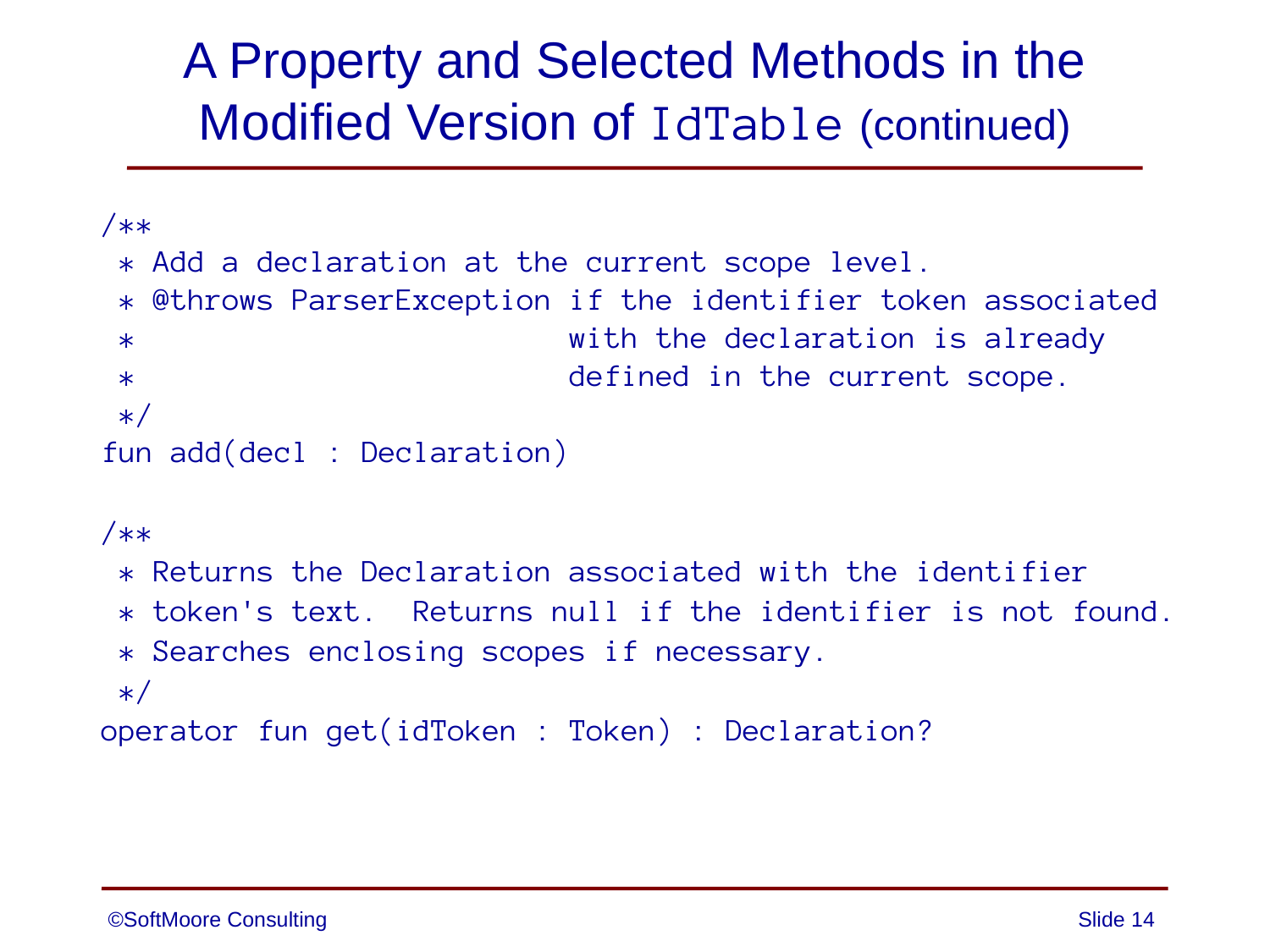

# A Property and Selected Methods in the Modified Version of IdTable (continued)
/**
 * Add a declaration at the current scope level.
 * @throws ParserException if the identifier token associated
 *                         with the declaration is already
 *                         defined in the current scope.
 */
fun add(decl : Declaration)

/**
 * Returns the Declaration associated with the identifier
 * token's text.  Returns null if the identifier is not found.
 * Searches enclosing scopes if necessary.
 */
operator fun get(idToken : Token) : Declaration?

©SoftMoore Consulting
Slide 14